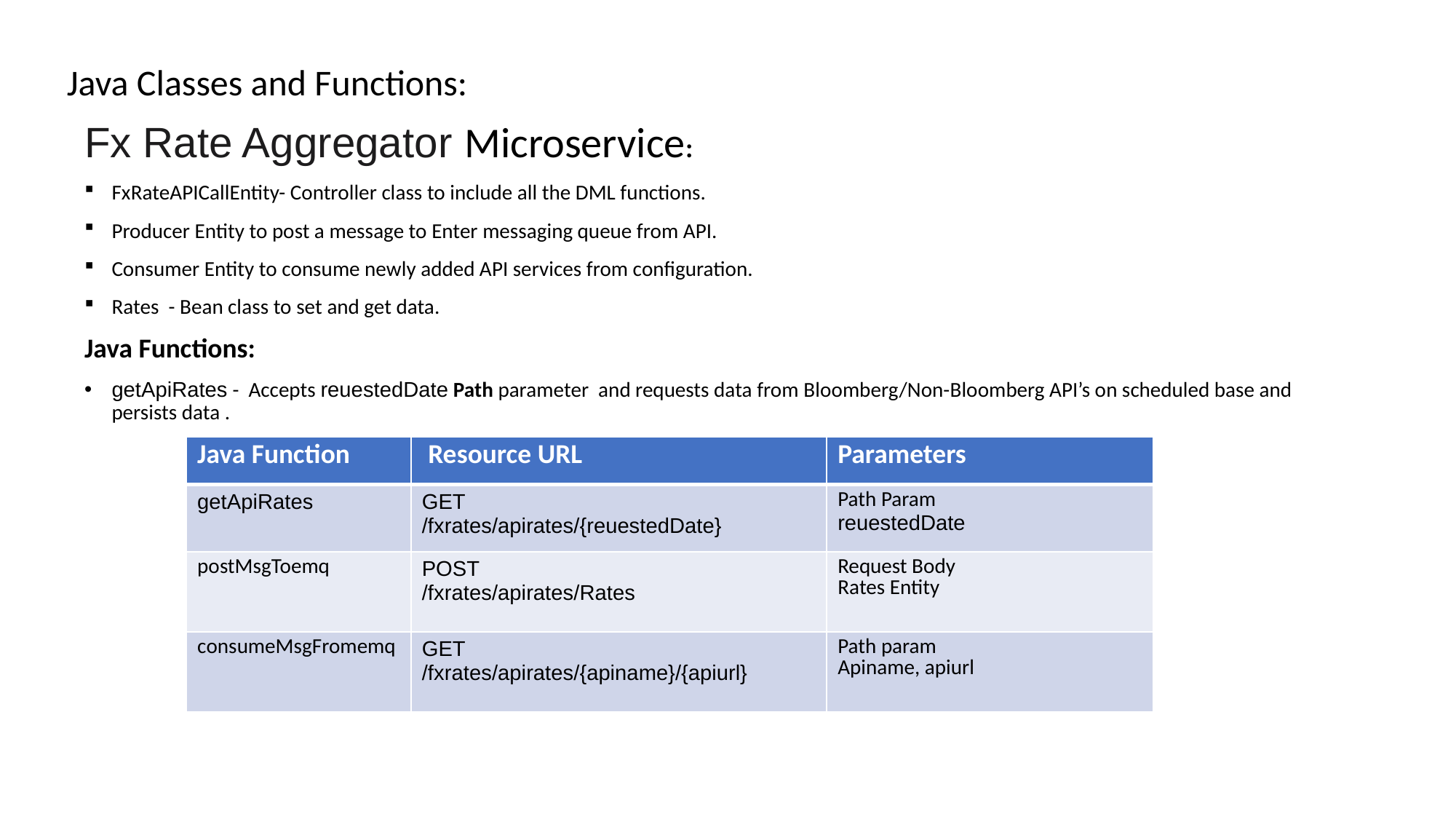

# Java Classes and Functions:
Fx Rate Aggregator Microservice:
FxRateAPICallEntity- Controller class to include all the DML functions.
Producer Entity to post a message to Enter messaging queue from API.
Consumer Entity to consume newly added API services from configuration.
Rates  - Bean class to set and get data.
Java Functions:
getApiRates -  Accepts reuestedDate Path parameter  and requests data from Bloomberg/Non-Bloomberg API’s on scheduled base and persists data .

| Java Function | Resource URL | Parameters |
| --- | --- | --- |
| getApiRates | GET /fxrates/apirates/{reuestedDate} | Path Param reuestedDate |
| postMsgToemq | POST /fxrates/apirates/Rates | Request Body Rates Entity |
| consumeMsgFromemq | GET /fxrates/apirates/{apiname}/{apiurl} | Path param Apiname, apiurl |